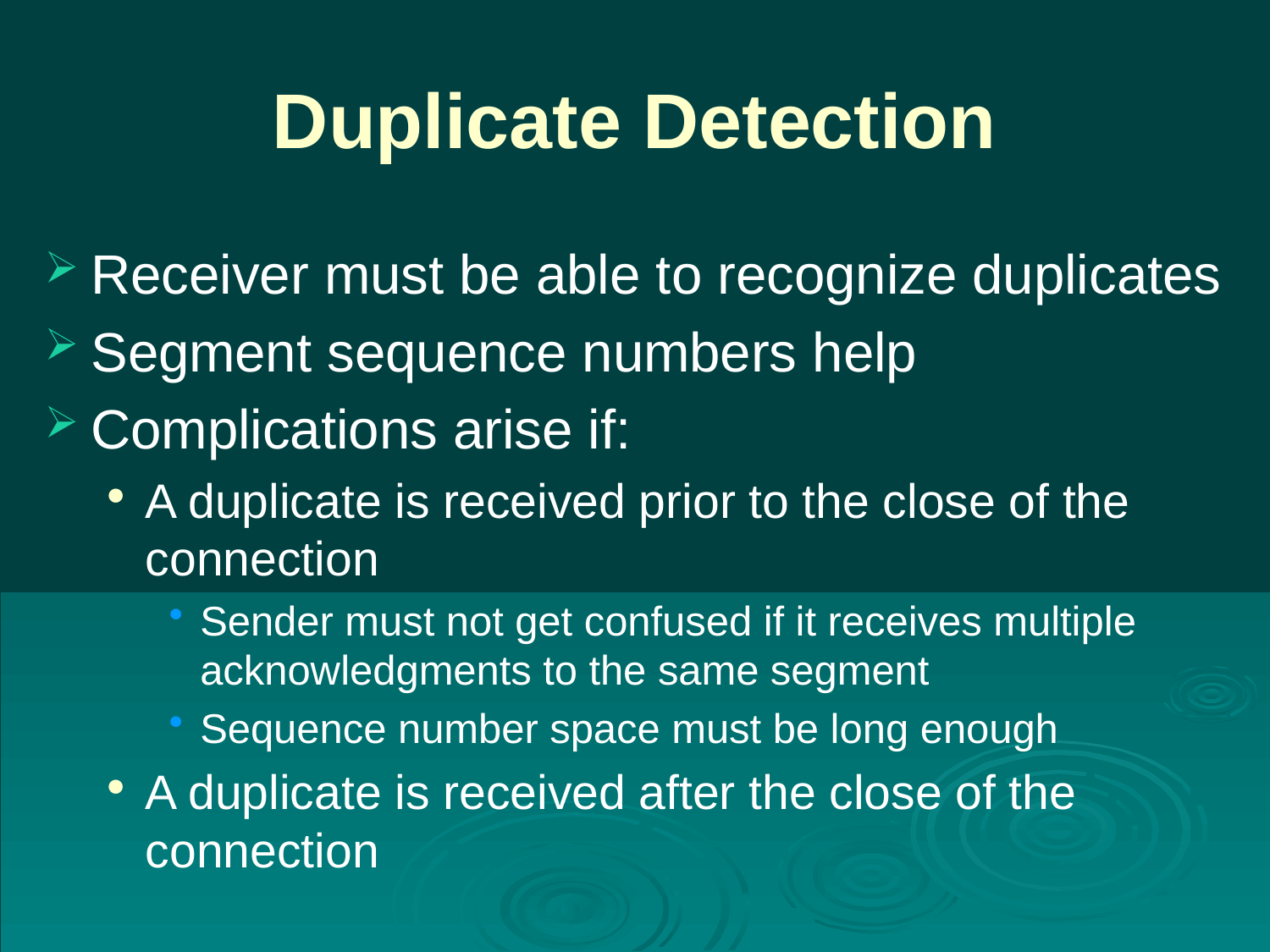

# Duplicate Detection
Receiver must be able to recognize duplicates
Segment sequence numbers help
Complications arise if:
A duplicate is received prior to the close of the connection
Sender must not get confused if it receives multiple acknowledgments to the same segment
Sequence number space must be long enough
A duplicate is received after the close of the connection